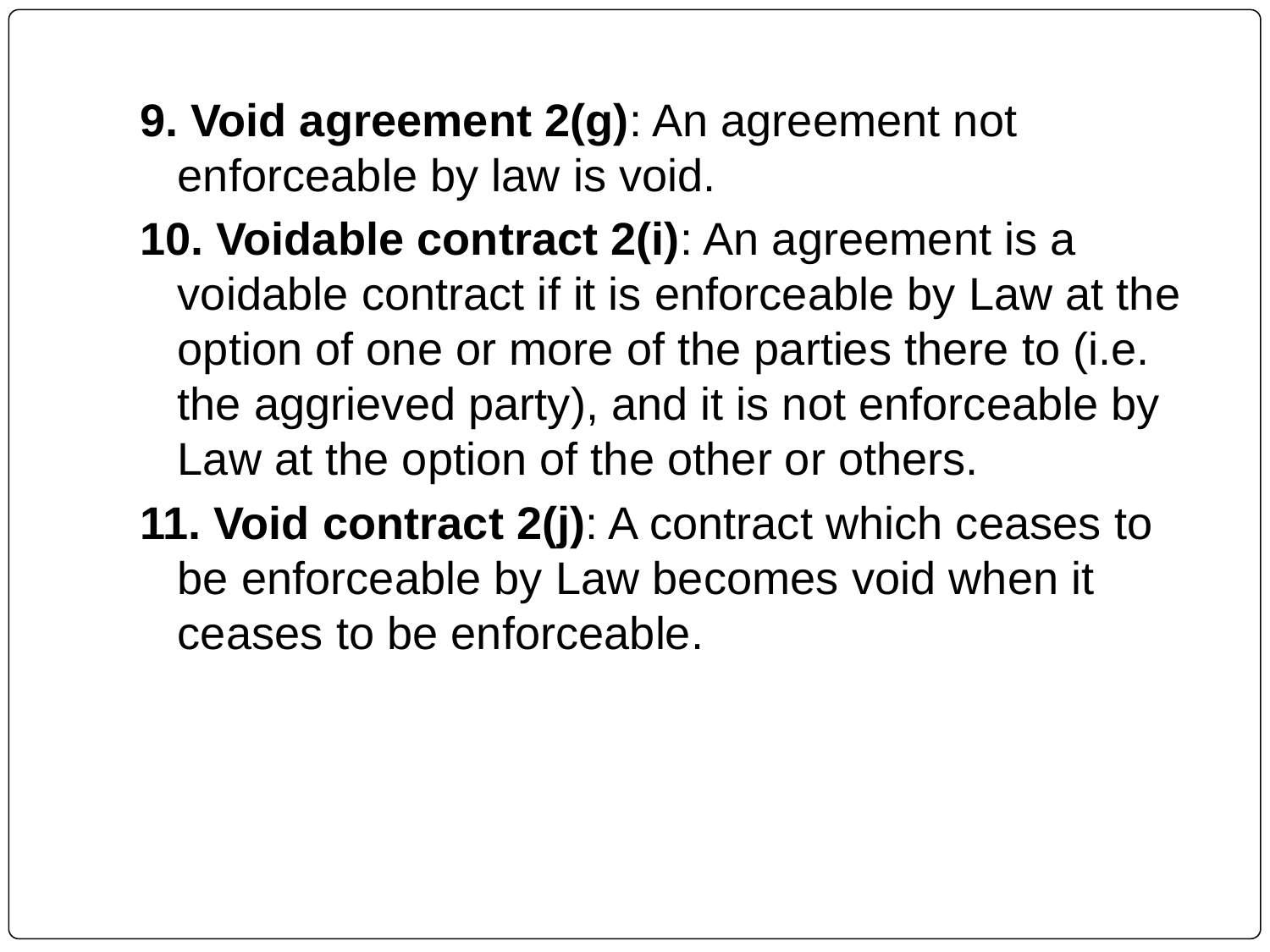

9. Void agreement 2(g): An agreement not enforceable by law is void.
10. Voidable contract 2(i): An agreement is a voidable contract if it is enforceable by Law at the option of one or more of the parties there to (i.e. the aggrieved party), and it is not enforceable by Law at the option of the other or others.
11. Void contract 2(j): A contract which ceases to be enforceable by Law becomes void when it ceases to be enforceable.